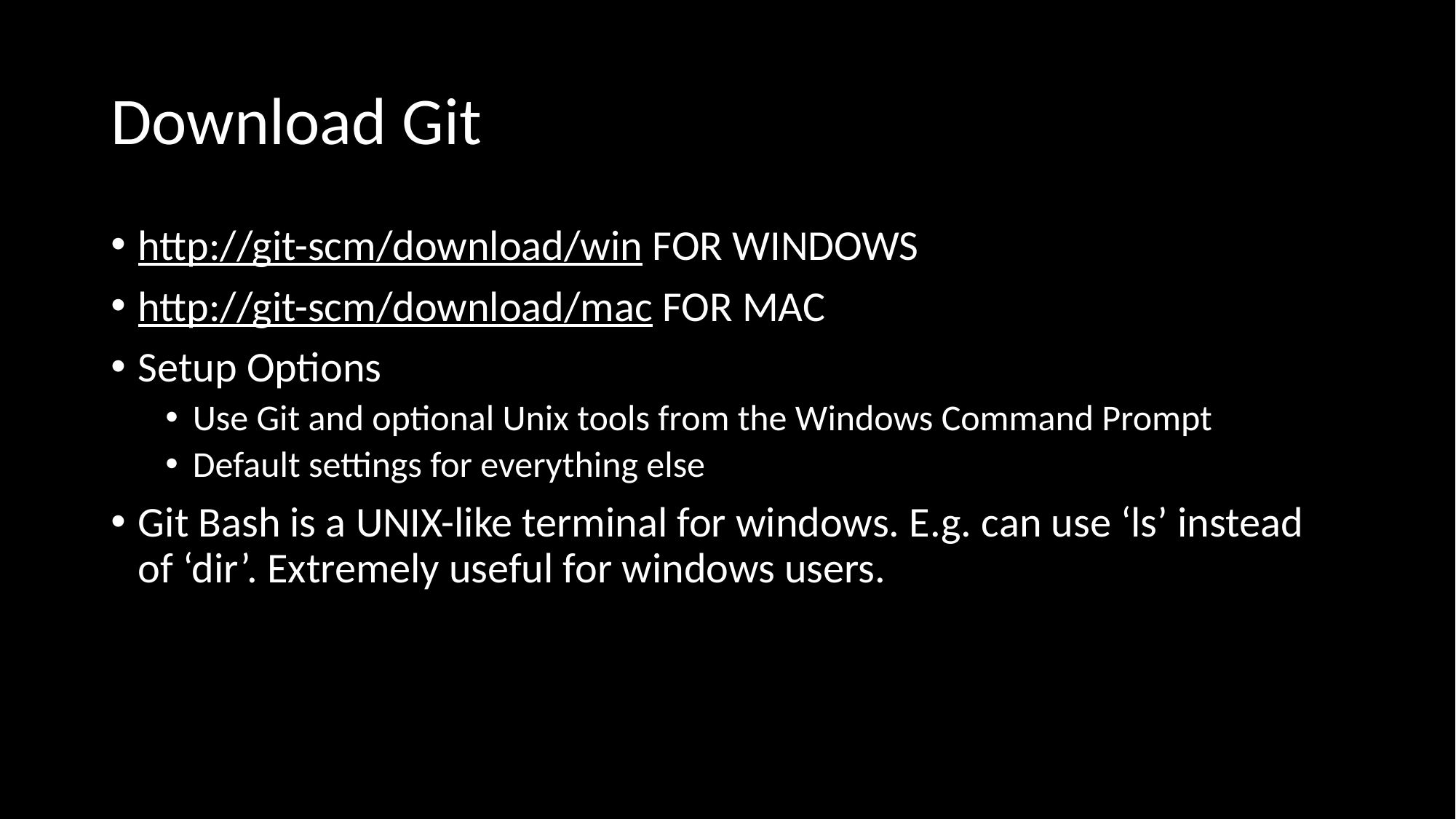

# Download Git
http://git-scm/download/win FOR WINDOWS
http://git-scm/download/mac FOR MAC
Setup Options
Use Git and optional Unix tools from the Windows Command Prompt
Default settings for everything else
Git Bash is a UNIX-like terminal for windows. E.g. can use ‘ls’ instead of ‘dir’. Extremely useful for windows users.